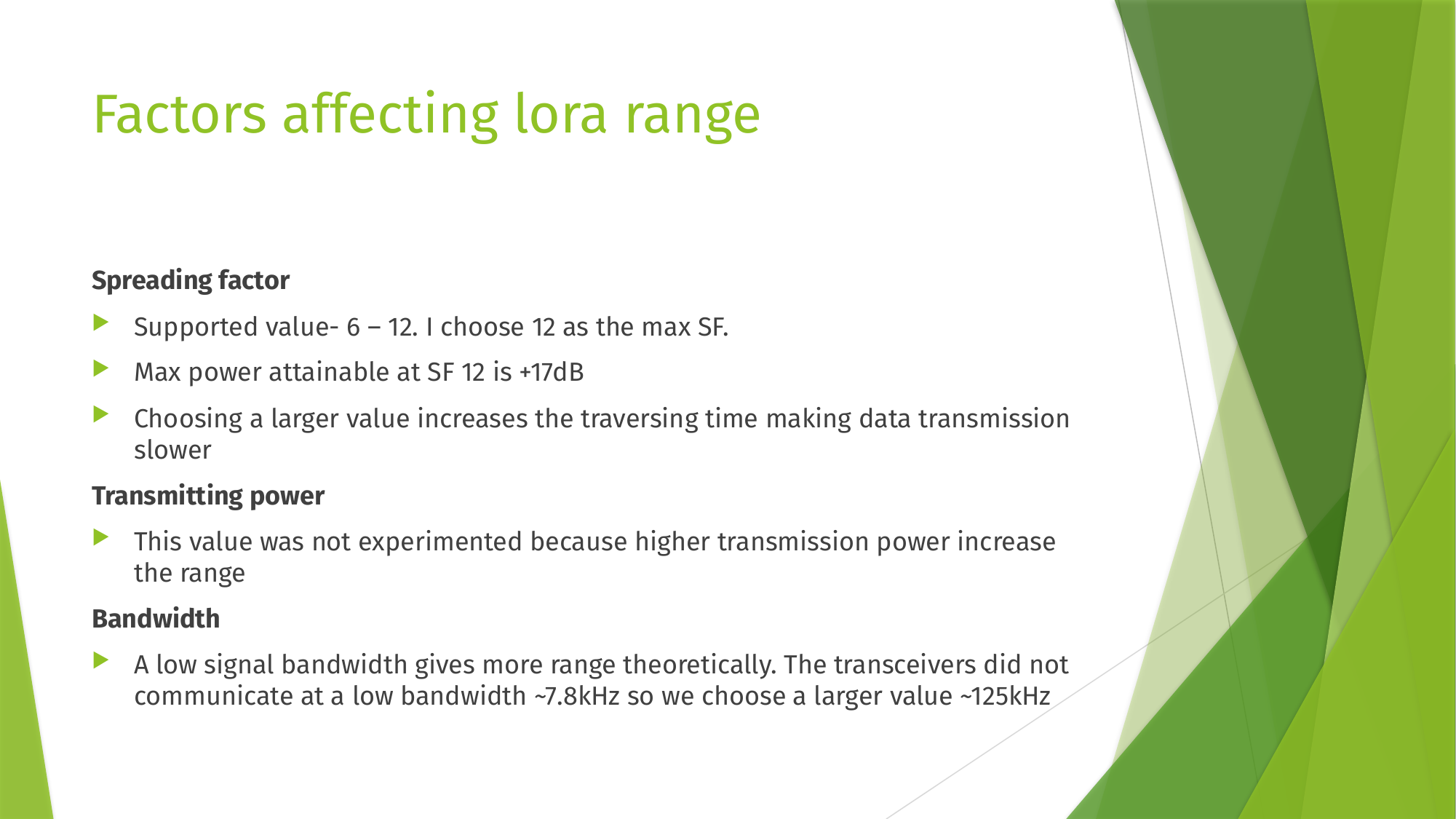

# Factors affecting lora range
Spreading factor
Supported value- 6 – 12. I choose 12 as the max SF.
Max power attainable at SF 12 is +17dB
Choosing a larger value increases the traversing time making data transmission slower
Transmitting power
This value was not experimented because higher transmission power increase the range
Bandwidth
A low signal bandwidth gives more range theoretically. The transceivers did not communicate at a low bandwidth ~7.8kHz so we choose a larger value ~125kHz